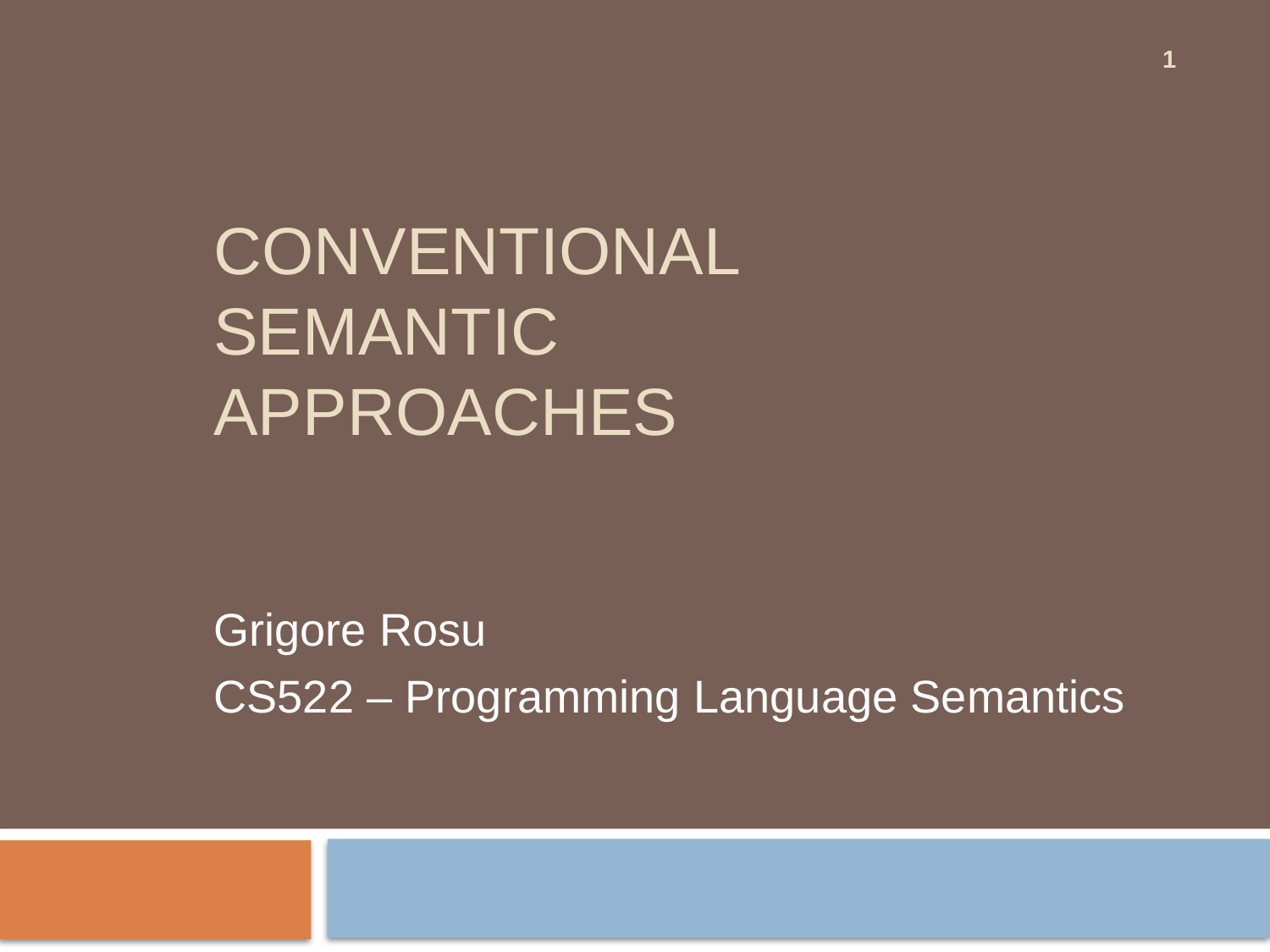

1
# Conventional Semantic Approaches
Grigore Rosu
CS522 – Programming Language Semantics